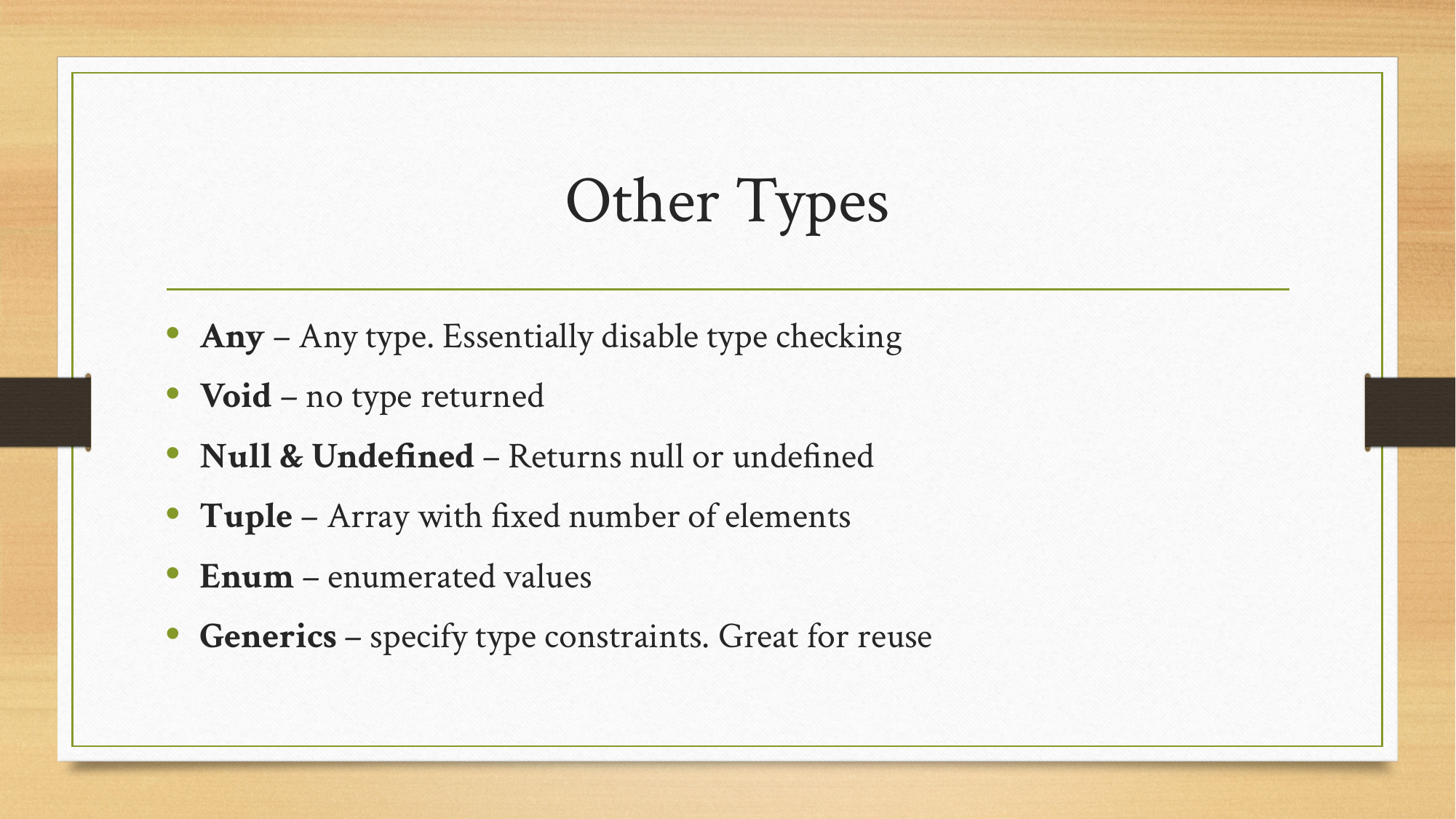

# Other Types
Any – Any type. Essentially disable type checking
Void – no type returned
Null & Undefined – Returns null or undefined
Tuple – Array with fixed number of elements
Enum – enumerated values
Generics – specify type constraints. Great for reuse